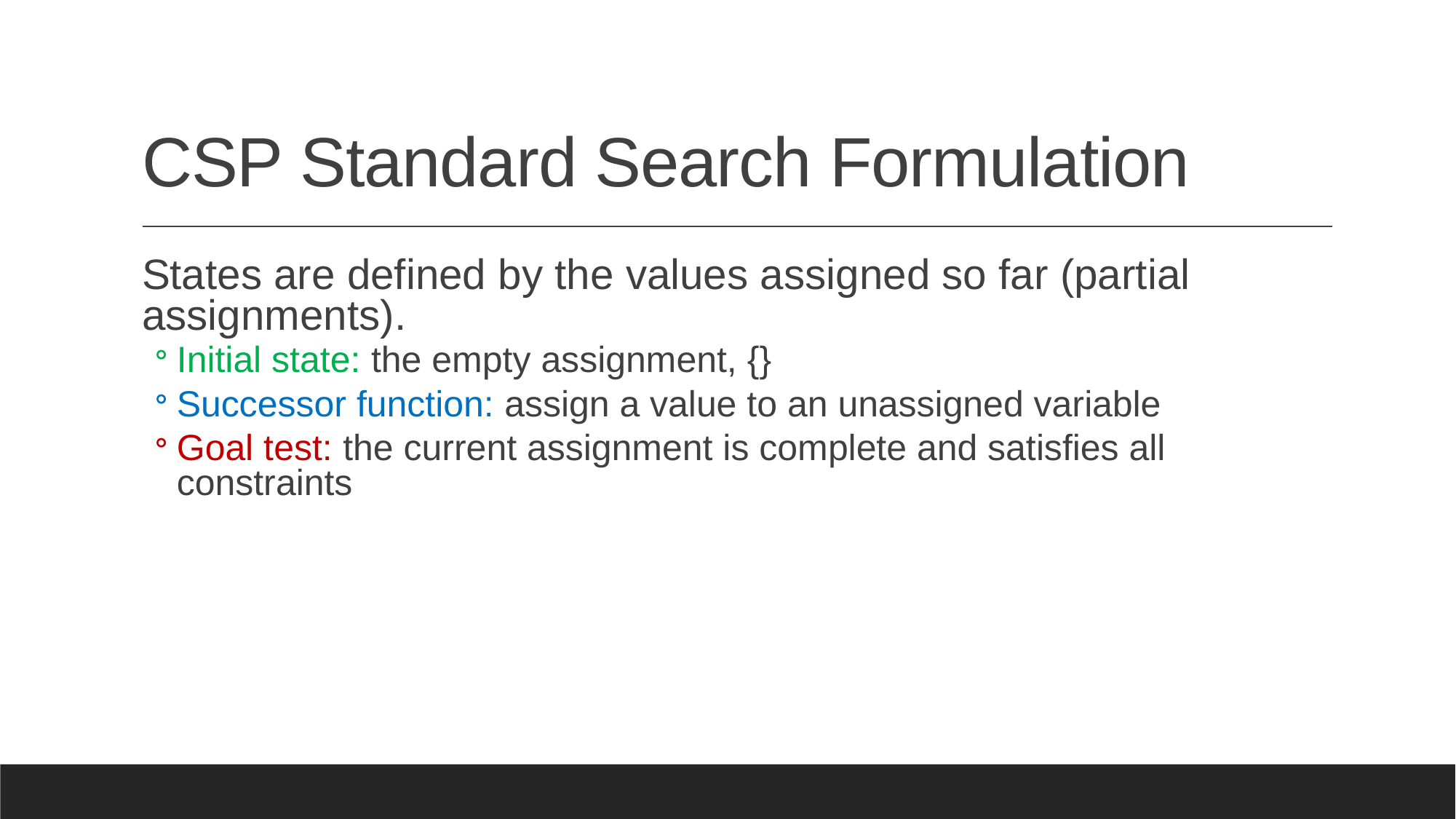

# CSP Standard Search Formulation
States are defined by the values assigned so far (partial assignments).
Initial state: the empty assignment, {}
Successor function: assign a value to an unassigned variable
Goal test: the current assignment is complete and satisfies all constraints